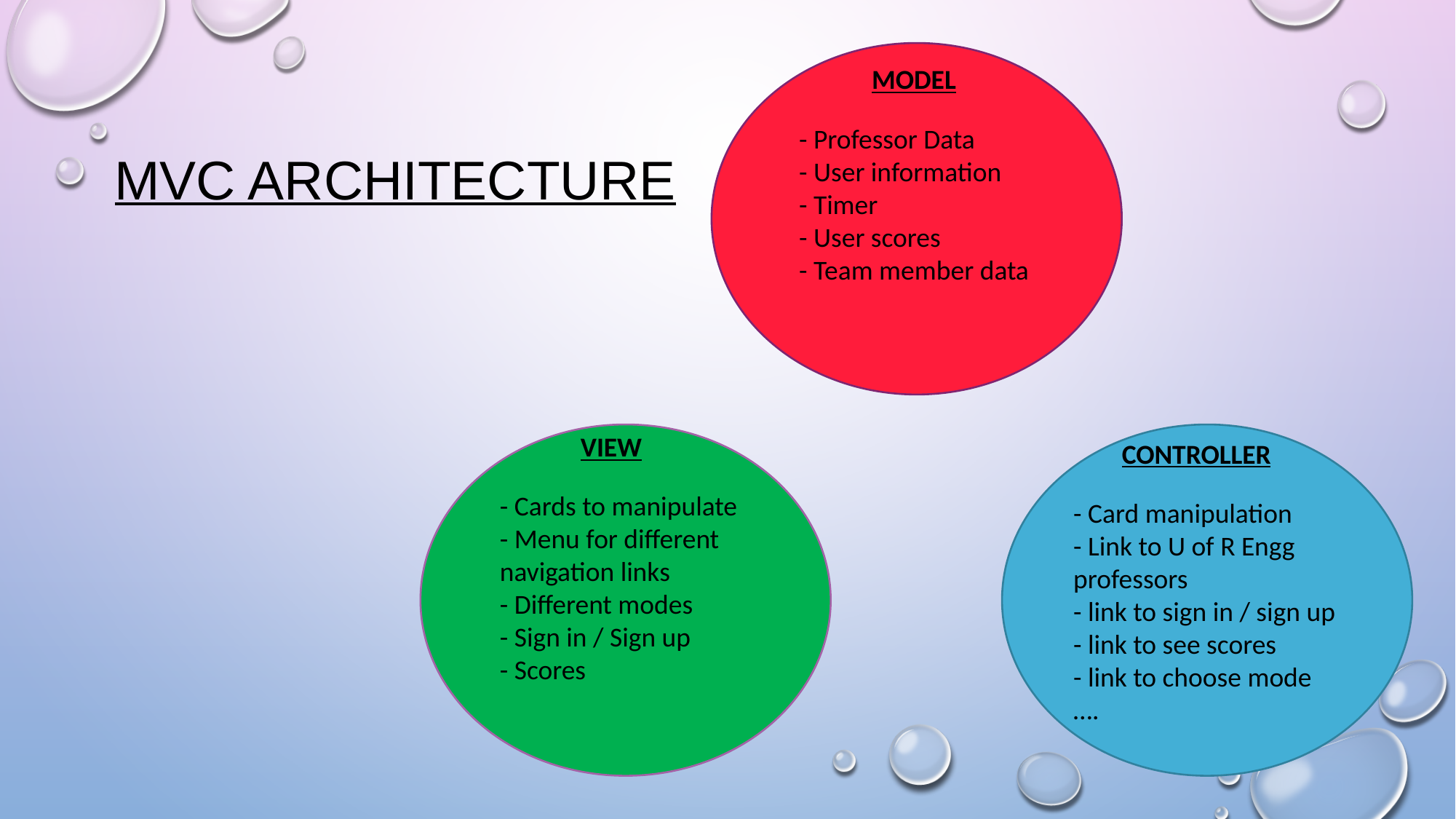

MODEL
# MVC Architecture
	- Professor Data
	- User information
	- Timer
	- User scores
	- Team member data

	VIEW

	CONTROLLER
	- Cards to manipulate
	- Menu for different 	navigation links
	- Different modes
	- Sign in / Sign up
	- Scores
	- Card manipulation
	- Link to U of R Engg 	professors
	- link to sign in / sign up
	- link to see scores
	- link to choose mode
	….